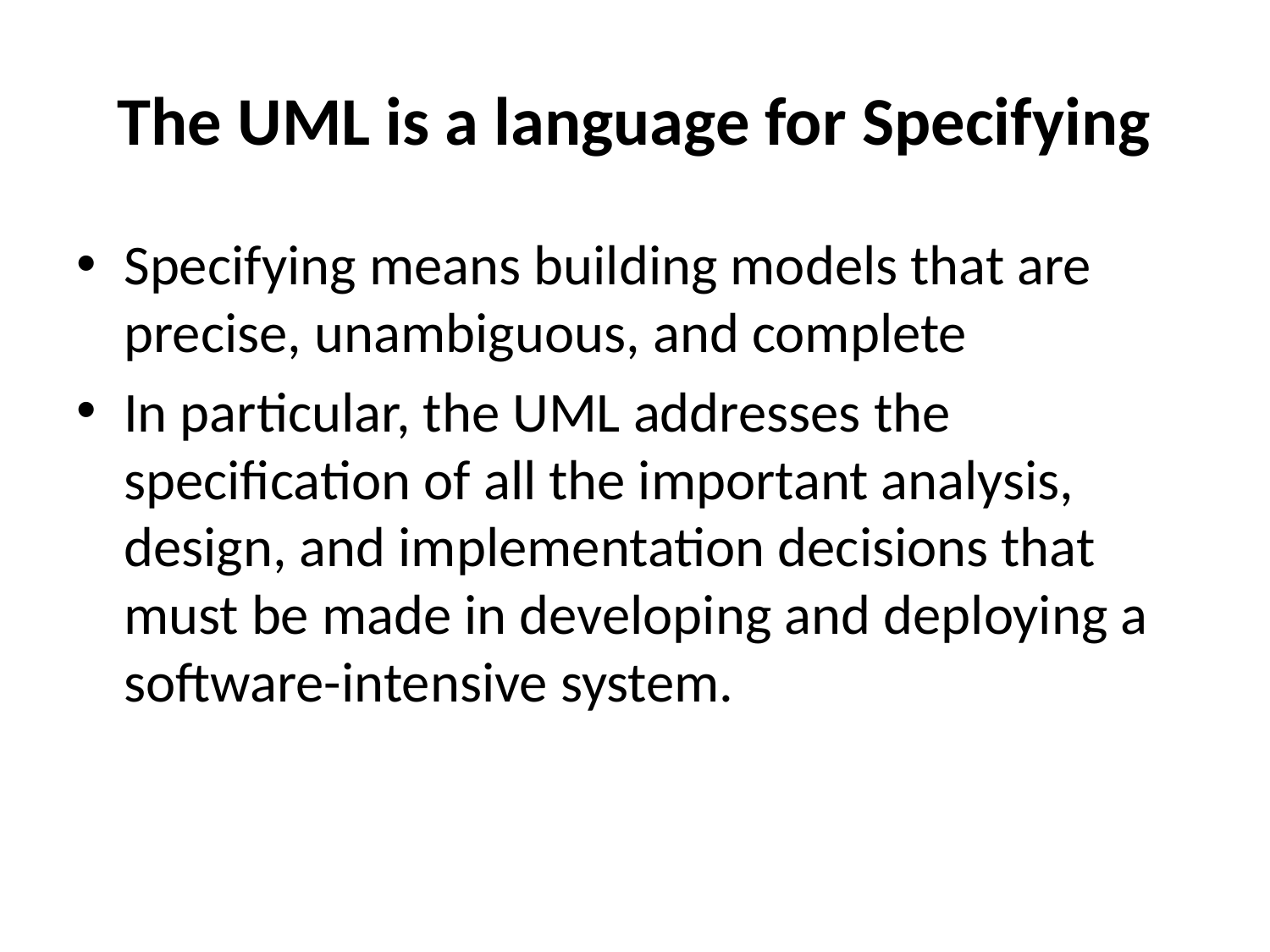

# The UML is a language for Specifying
Specifying means building models that are precise, unambiguous, and complete
In particular, the UML addresses the specification of all the important analysis, design, and implementation decisions that must be made in developing and deploying a software-intensive system.